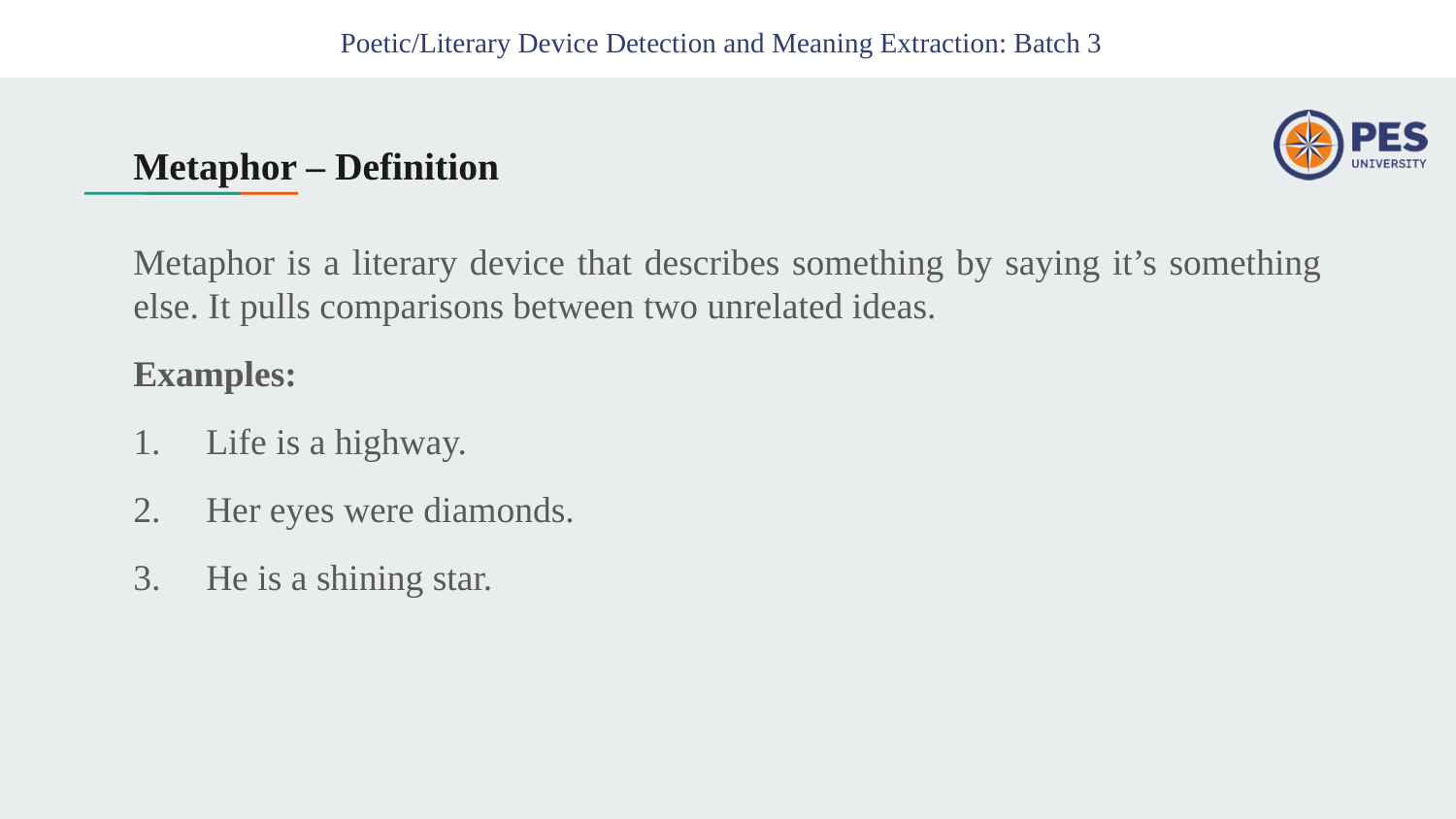

Poetic/Literary Device Detection and Meaning Extraction: Batch 3
# Metaphor – Definition
Metaphor is a literary device that describes something by saying it’s something else. It pulls comparisons between two unrelated ideas.
Examples:
Life is a highway.
Her eyes were diamonds.
He is a shining star.